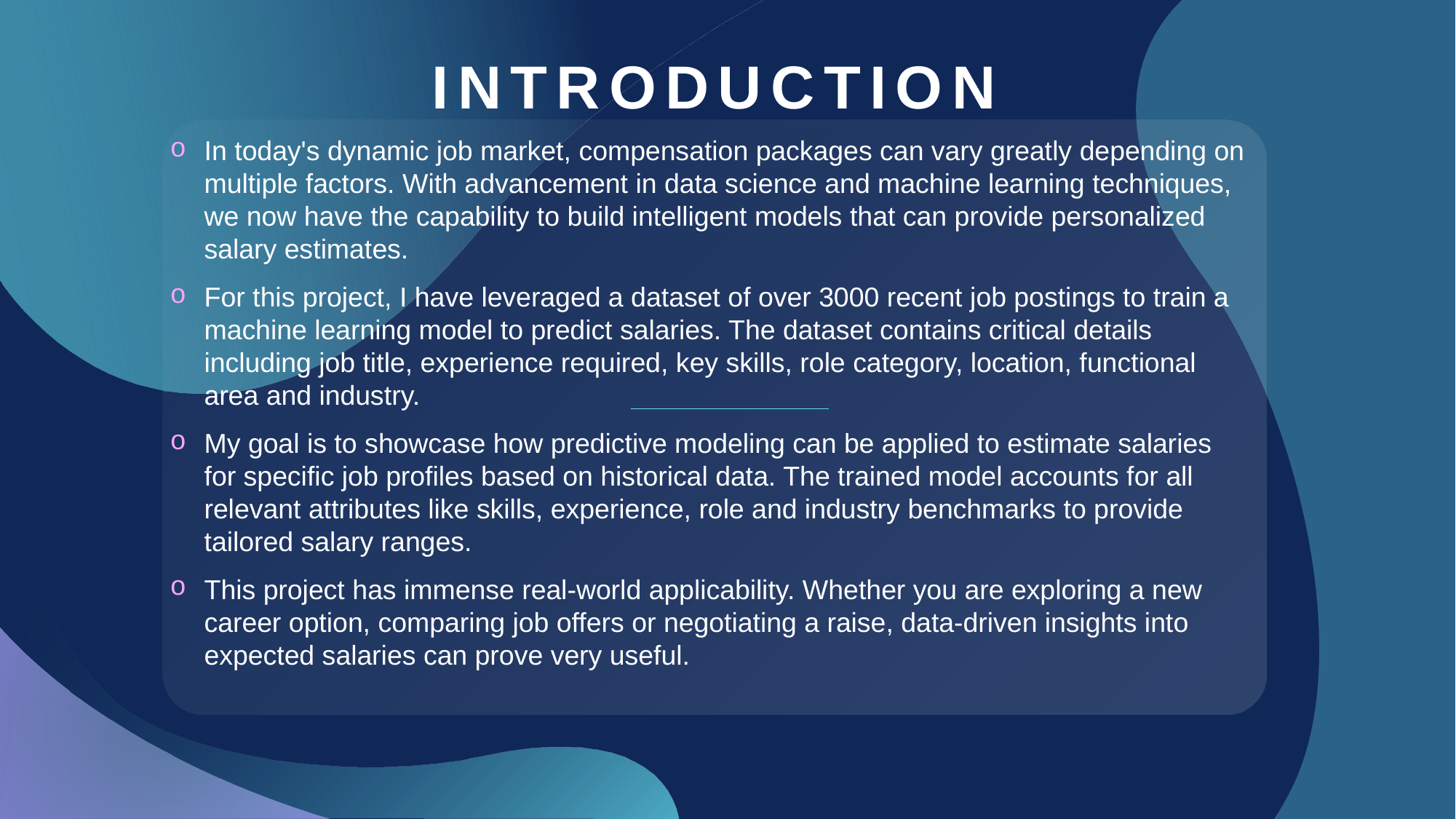

# INTRODUCTION
In today's dynamic job market, compensation packages can vary greatly depending on multiple factors. With advancement in data science and machine learning techniques, we now have the capability to build intelligent models that can provide personalized salary estimates.
For this project, I have leveraged a dataset of over 3000 recent job postings to train a machine learning model to predict salaries. The dataset contains critical details including job title, experience required, key skills, role category, location, functional area and industry.
My goal is to showcase how predictive modeling can be applied to estimate salaries for specific job profiles based on historical data. The trained model accounts for all relevant attributes like skills, experience, role and industry benchmarks to provide tailored salary ranges.
This project has immense real-world applicability. Whether you are exploring a new career option, comparing job offers or negotiating a raise, data-driven insights into expected salaries can prove very useful.